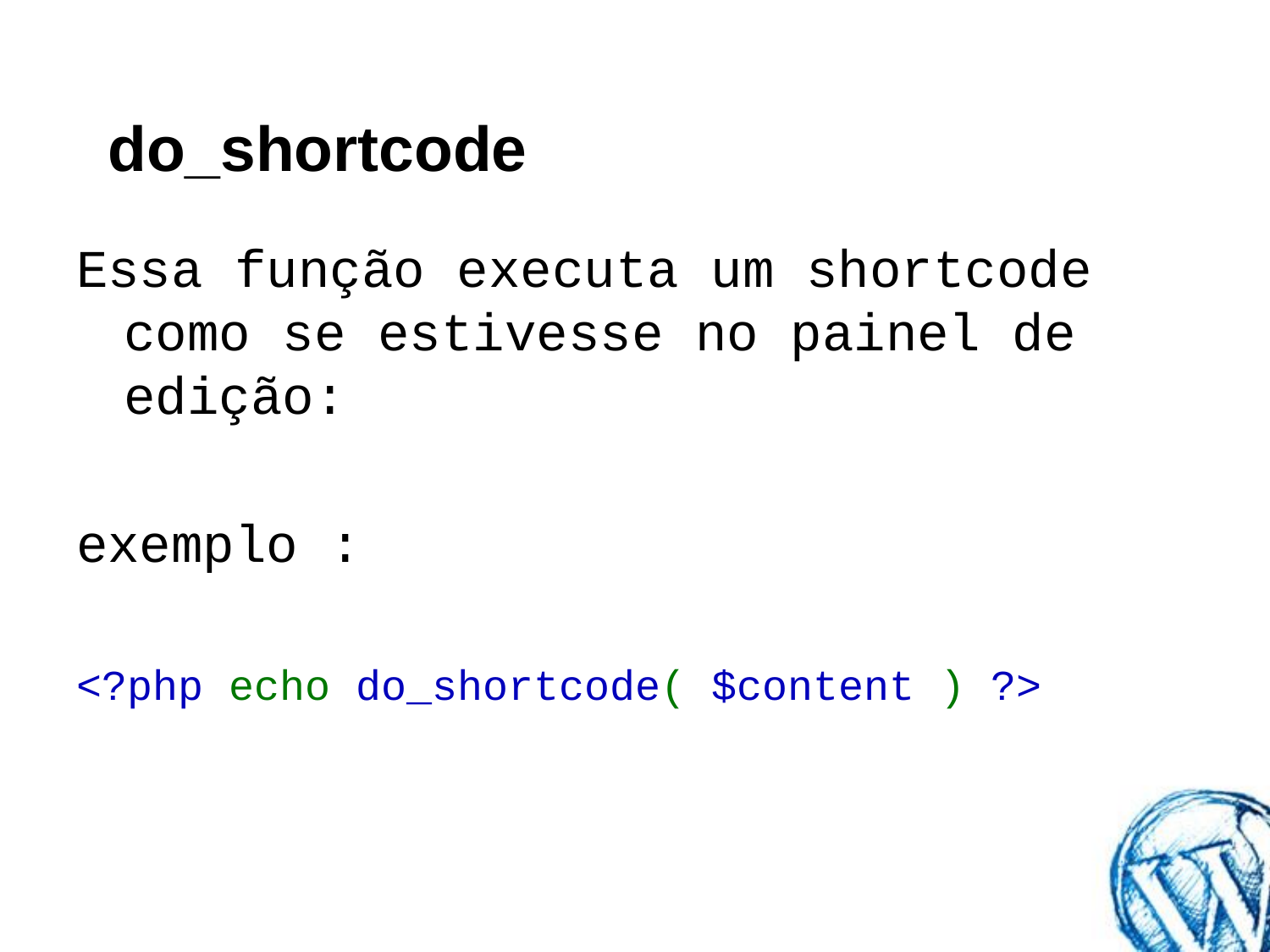

# do_shortcode
Essa função executa um shortcode como se estivesse no painel de edição:

exemplo :

<?php echo do_shortcode( $content ) ?>